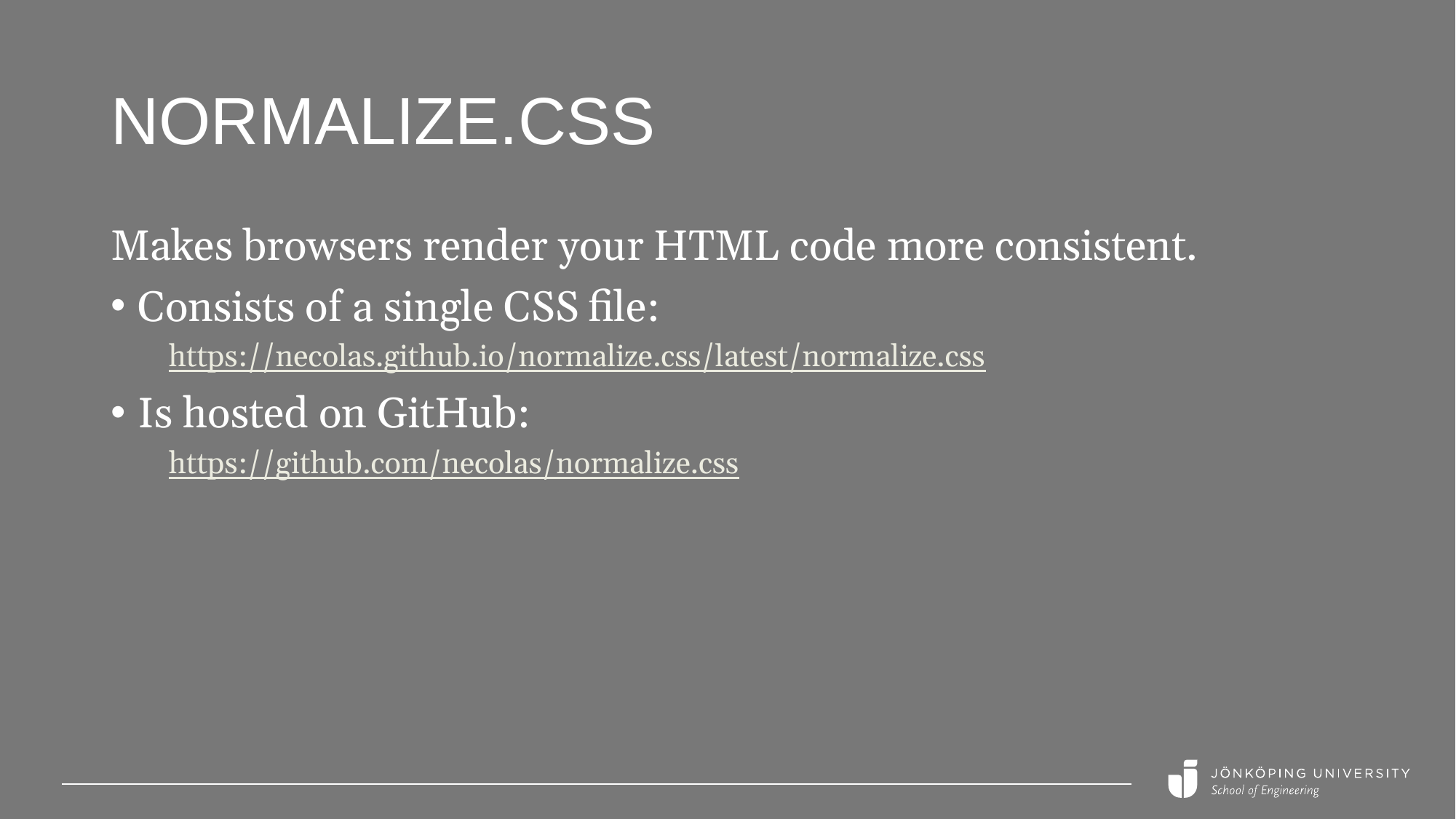

# Normalize.css
Makes browsers render your HTML code more consistent.
Consists of a single CSS file:
   https://necolas.github.io/normalize.css/latest/normalize.css
Is hosted on GitHub:
   https://github.com/necolas/normalize.css